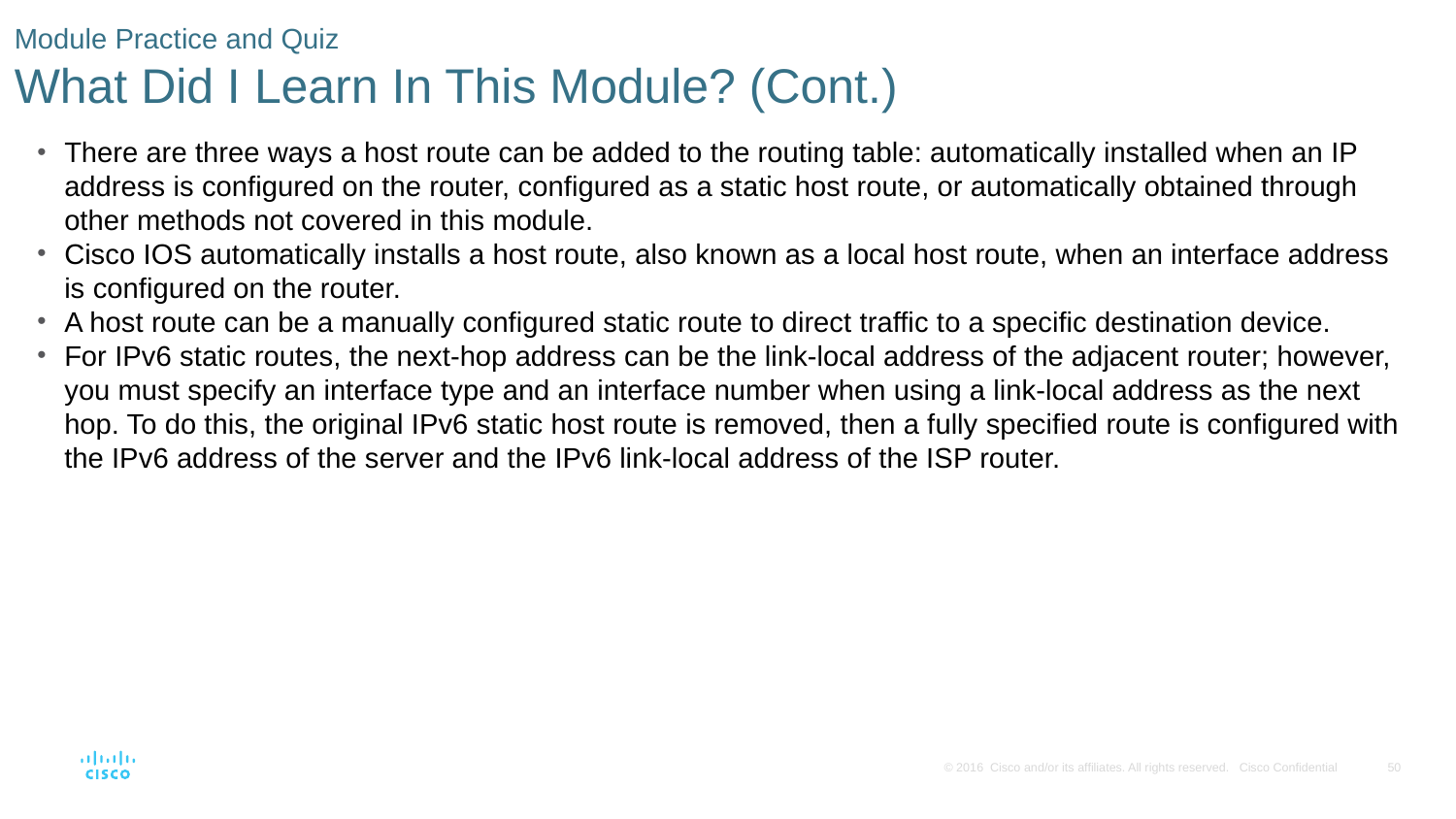

# Module Practice and Quiz What Did I Learn In This Module? (Cont.)
There are three ways a host route can be added to the routing table: automatically installed when an IP address is configured on the router, configured as a static host route, or automatically obtained through other methods not covered in this module.
Cisco IOS automatically installs a host route, also known as a local host route, when an interface address is configured on the router.
A host route can be a manually configured static route to direct traffic to a specific destination device.
For IPv6 static routes, the next-hop address can be the link-local address of the adjacent router; however, you must specify an interface type and an interface number when using a link-local address as the next hop. To do this, the original IPv6 static host route is removed, then a fully specified route is configured with the IPv6 address of the server and the IPv6 link-local address of the ISP router.